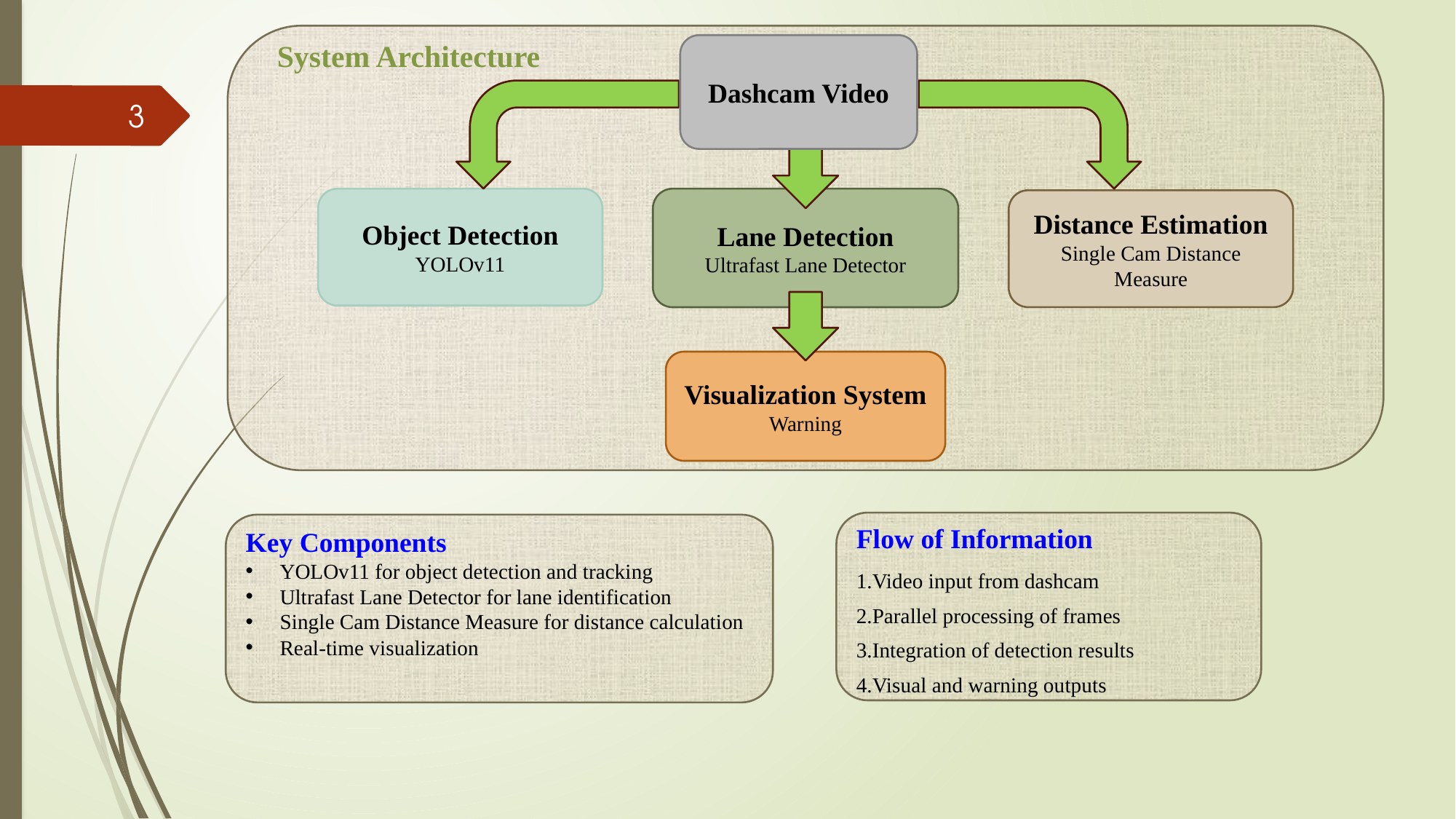

System Architecture
Dashcam Video
3

Object Detection
YOLOv11
Lane Detection
Ultrafast Lane Detector
Distance Estimation
Single Cam Distance Measure

Visualization System
Warning

Flow of Information
Video input from dashcam
Parallel processing of frames
Integration of detection results
Visual and warning outputs

Key Components
YOLOv11 for object detection and tracking
Ultrafast Lane Detector for lane identification
Single Cam Distance Measure for distance calculation
Real-time visualization